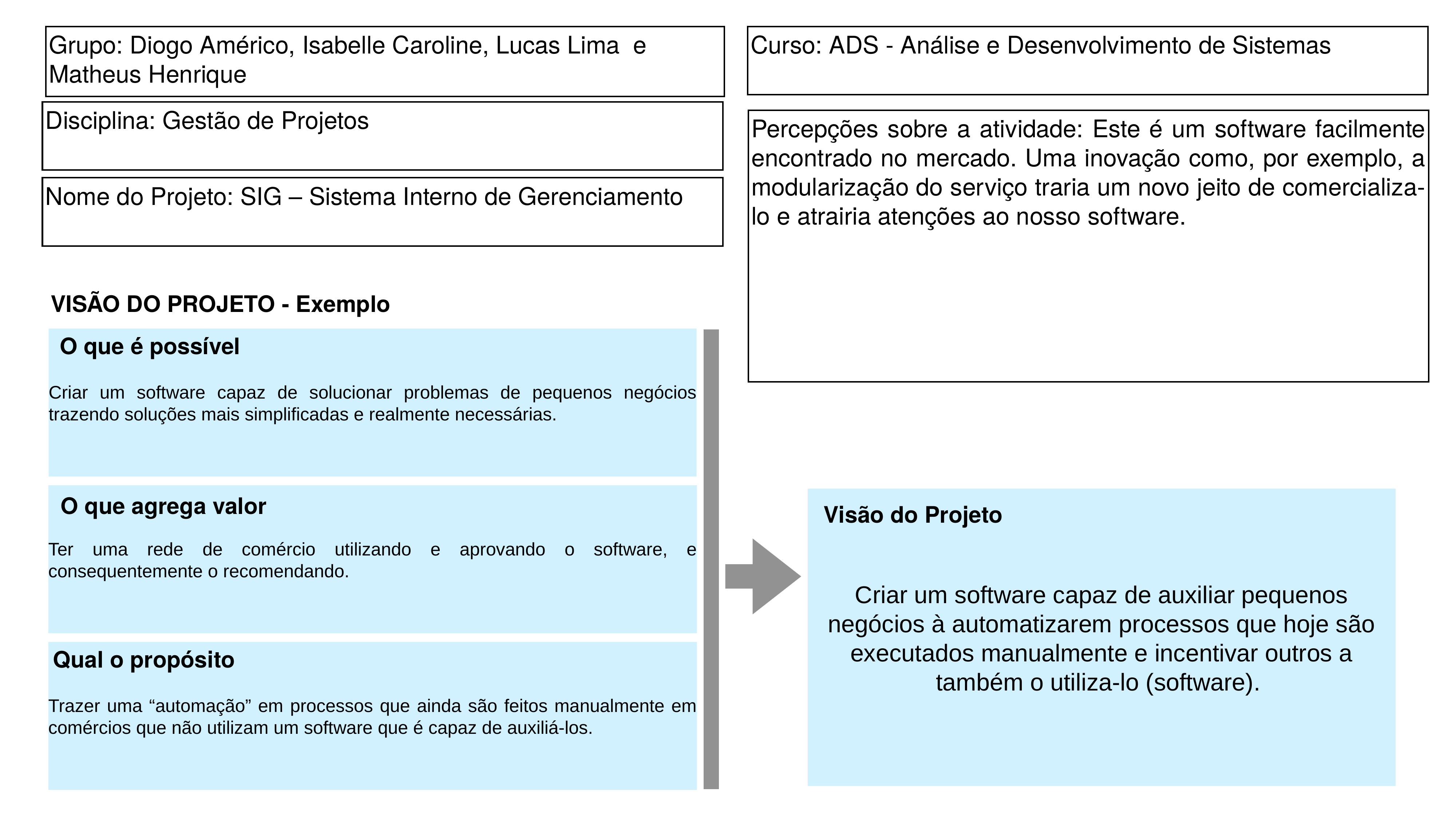

Grupo: Diogo Américo, Isabelle Caroline, Lucas Lima  e Matheus Henrique
Curso: ADS - Análise e Desenvolvimento de Sistemas
Disciplina: Gestão de Projetos
Percepções sobre a atividade: Este é um software facilmente encontrado no mercado. Uma inovação como, por exemplo, a modularização do serviço traria um novo jeito de comercializa-lo e atrairia atenções ao nosso software.
Nome do Projeto: SIG – Sistema Interno de Gerenciamento
VISÃO DO PROJETO - Exemplo
Criar um software capaz de solucionar problemas de pequenos negócios trazendo soluções mais simplificadas e realmente necessárias.
O que é possível

Ter uma rede de comércio utilizando e aprovando o software, e consequentemente o recomendando.
O que agrega valor
Criar um software capaz de auxiliar pequenos negócios à automatizarem processos que hoje são executados manualmente e incentivar outros a também o utiliza-lo (software).
Visão do Projeto

Trazer uma “automação” em processos que ainda são feitos manualmente em comércios que não utilizam um software que é capaz de auxiliá-los.
Qual o propósito